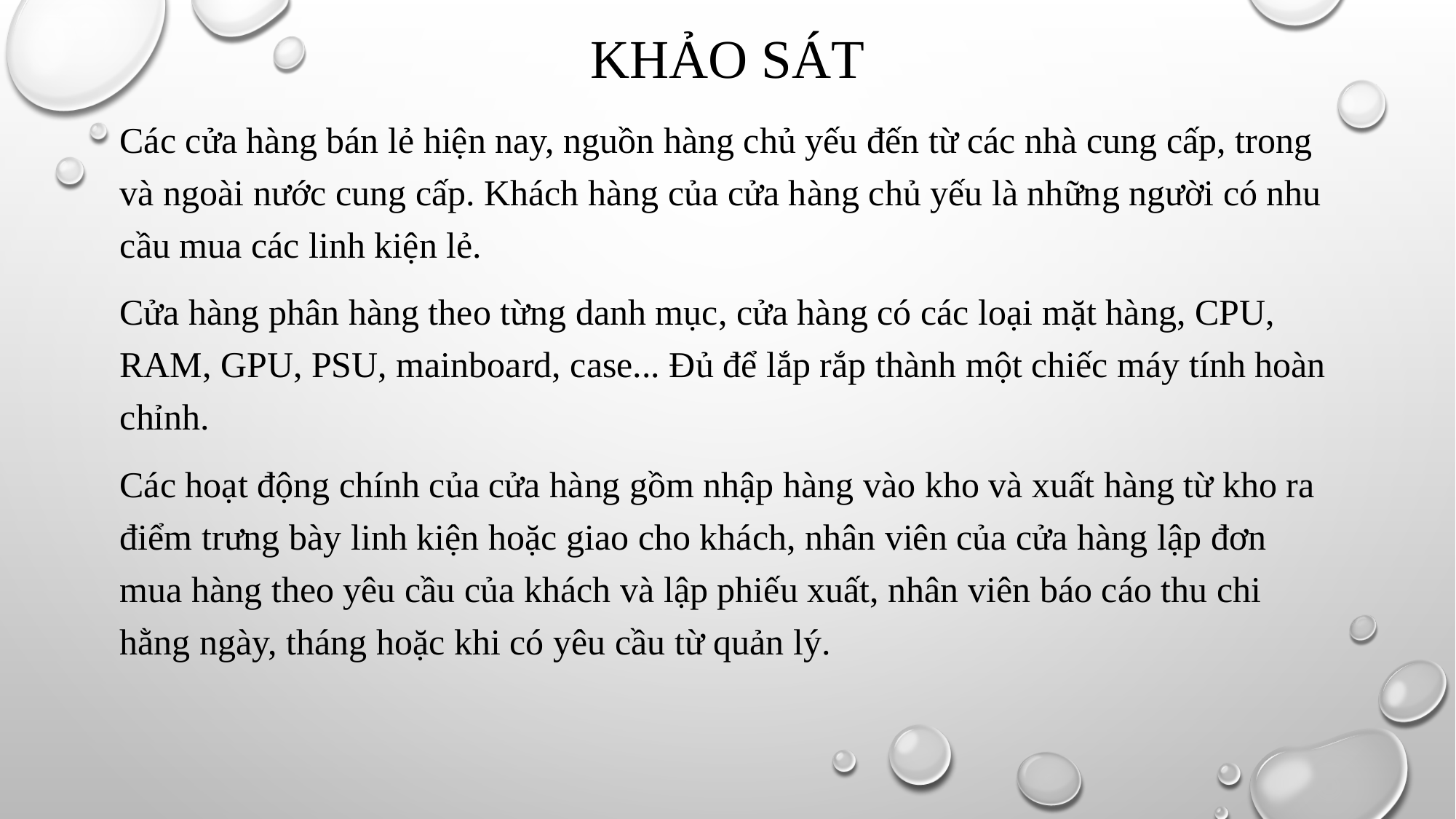

# Khảo sát
Các cửa hàng bán lẻ hiện nay, nguồn hàng chủ yếu đến từ các nhà cung cấp, trong và ngoài nước cung cấp. Khách hàng của cửa hàng chủ yếu là những người có nhu cầu mua các linh kiện lẻ.
Cửa hàng phân hàng theo từng danh mục, cửa hàng có các loại mặt hàng, CPU, RAM, GPU, PSU, mainboard, case... Đủ để lắp rắp thành một chiếc máy tính hoàn chỉnh.
Các hoạt động chính của cửa hàng gồm nhập hàng vào kho và xuất hàng từ kho ra điểm trưng bày linh kiện hoặc giao cho khách, nhân viên của cửa hàng lập đơn mua hàng theo yêu cầu của khách và lập phiếu xuất, nhân viên báo cáo thu chi hằng ngày, tháng hoặc khi có yêu cầu từ quản lý.